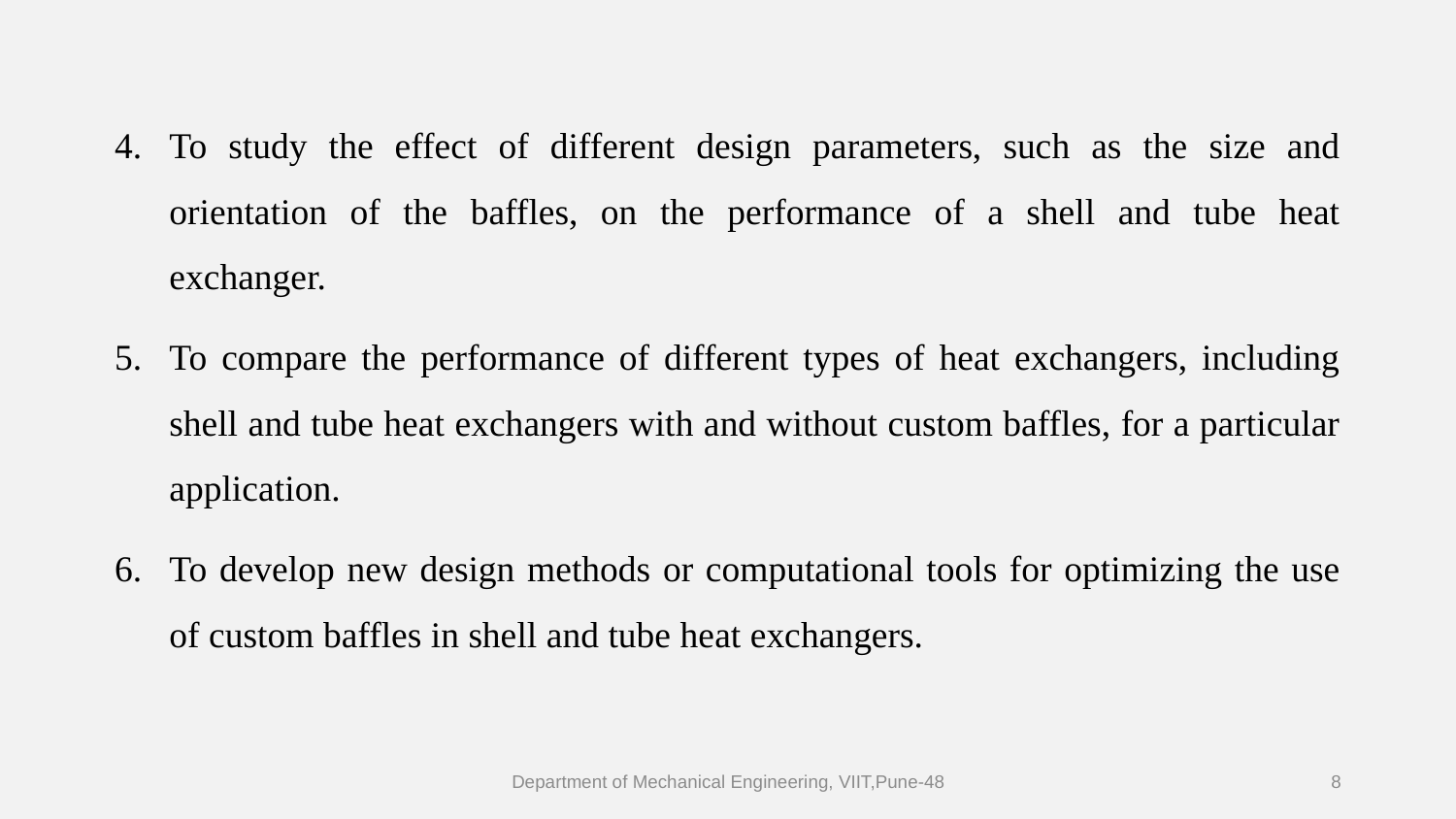

To study the effect of different design parameters, such as the size and orientation of the baffles, on the performance of a shell and tube heat exchanger.
To compare the performance of different types of heat exchangers, including shell and tube heat exchangers with and without custom baffles, for a particular application.
To develop new design methods or computational tools for optimizing the use of custom baffles in shell and tube heat exchangers.
Department of Mechanical Engineering, VIIT,Pune-48
8